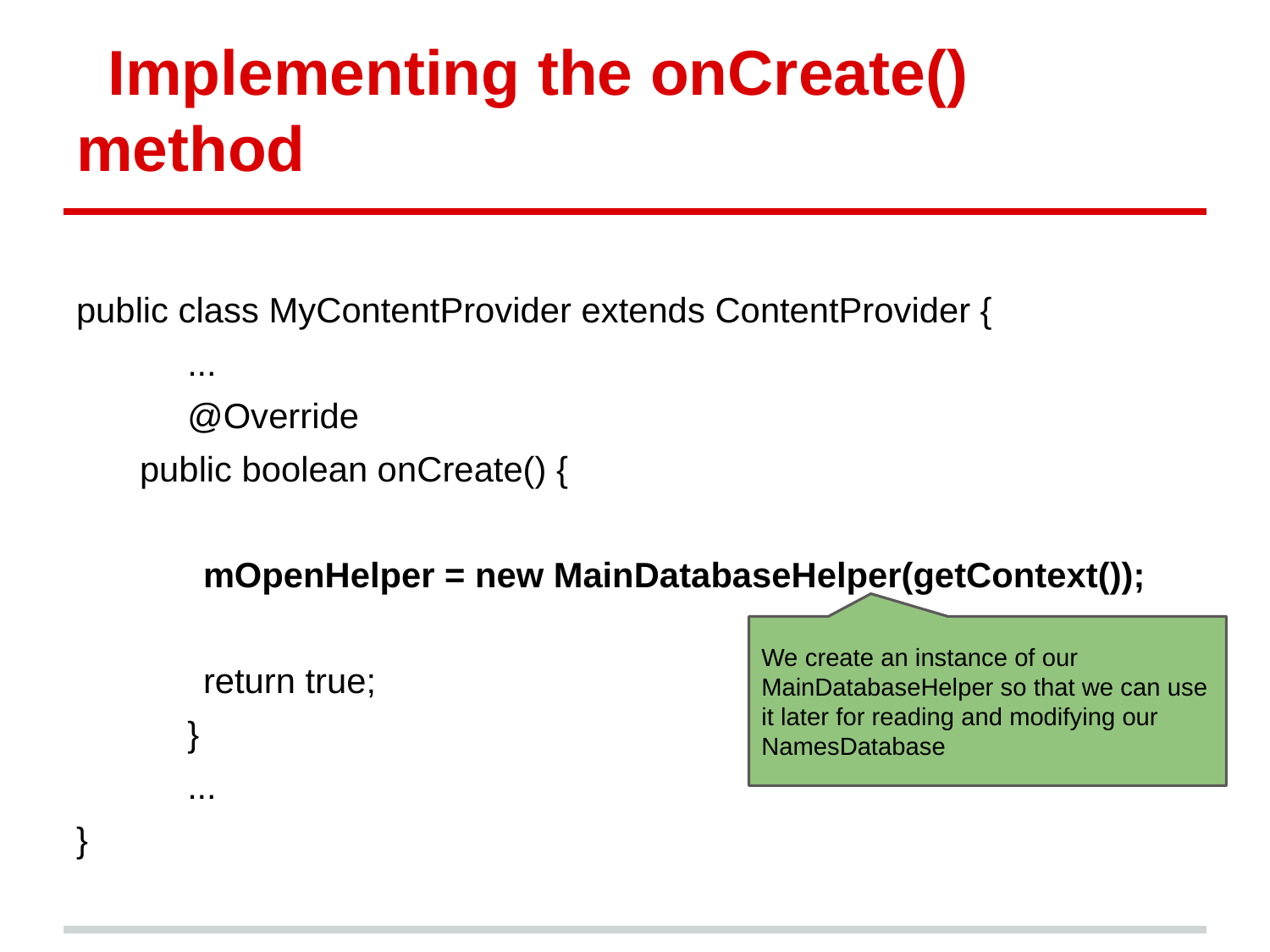

# Implementing the onCreate() method

public class MyContentProvider extends ContentProvider {
...
@Override
public boolean onCreate() {

mOpenHelper = new MainDatabaseHelper(getContext());

return true;
}
...
}
We create an instance of our MainDatabaseHelper so that we can use it later for reading and modifying our NamesDatabase